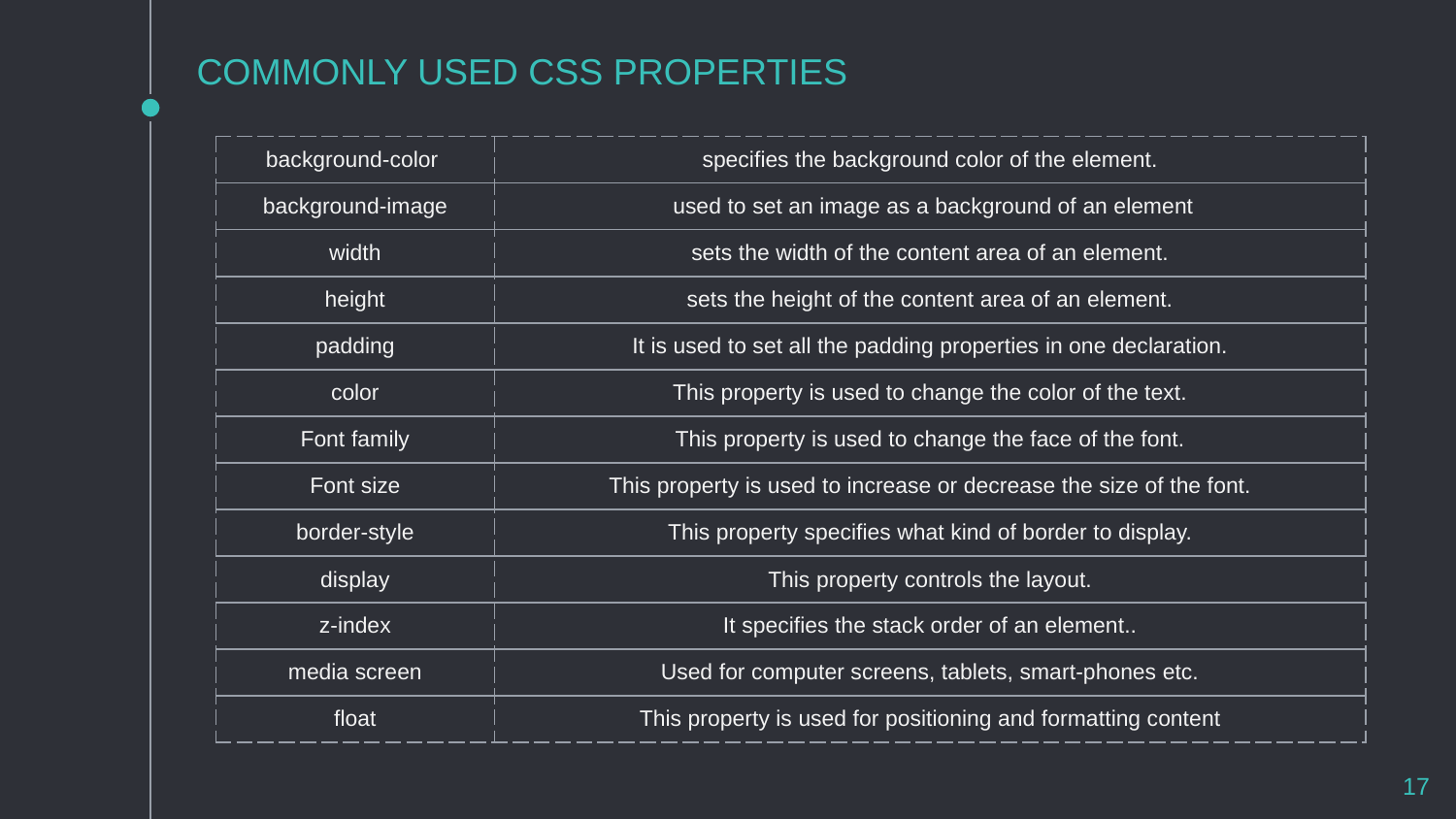

# COMMONLY USED CSS PROPERTIES
| background-color | specifies the background color of the element. |
| --- | --- |
| background-image | used to set an image as a background of an element |
| width | sets the width of the content area of an element. |
| height | sets the height of the content area of an element. |
| padding | It is used to set all the padding properties in one declaration. |
| color | This property is used to change the color of the text. |
| Font family | This property is used to change the face of the font. |
| Font size | This property is used to increase or decrease the size of the font. |
| border-style | This property specifies what kind of border to display. |
| display | This property controls the layout. |
| z-index | It specifies the stack order of an element.. |
| media screen | Used for computer screens, tablets, smart-phones etc. |
| float | This property is used for positioning and formatting content |
17